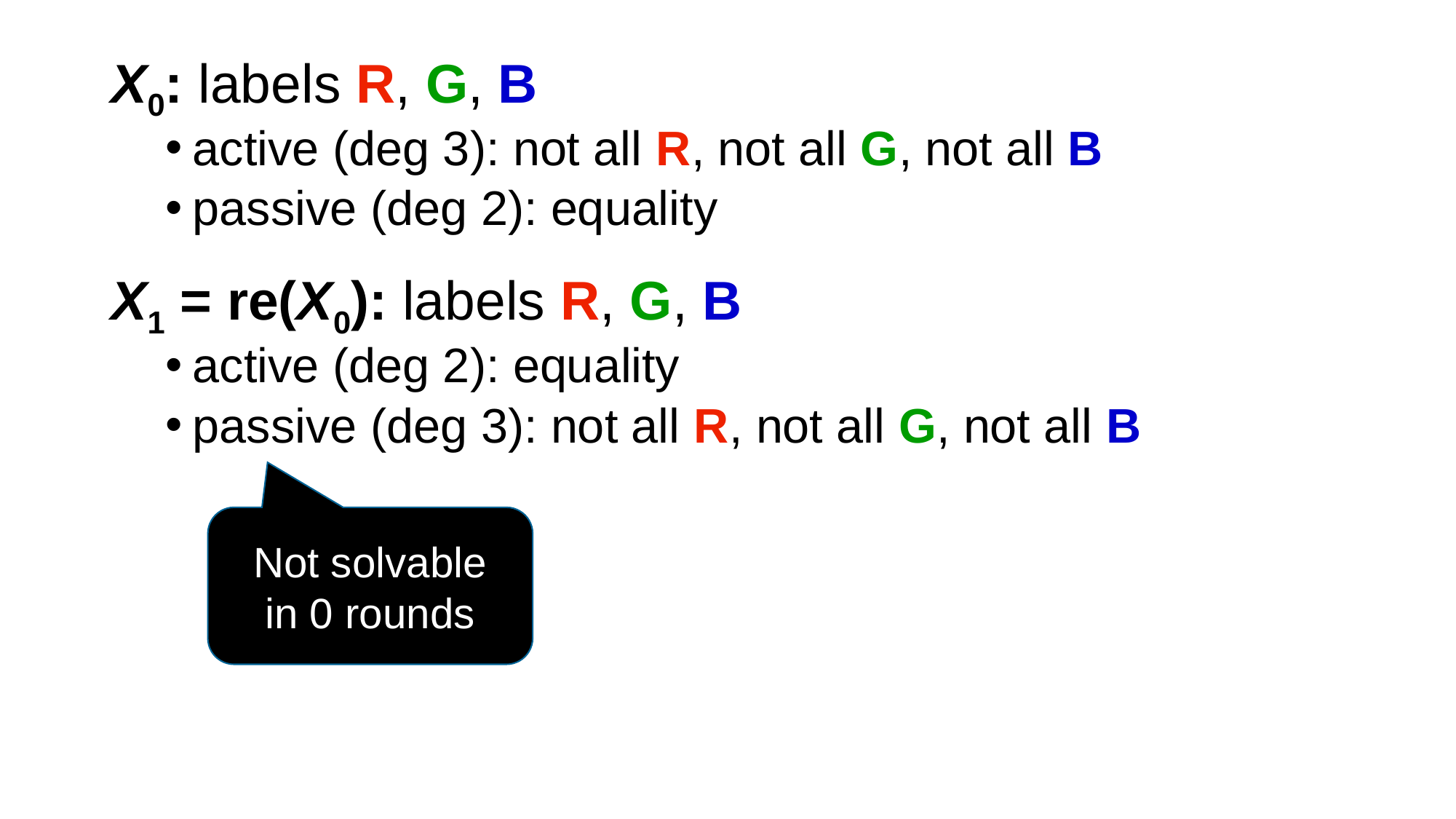

X0: labels R, G, B
active (deg 3): not all R, not all G, not all B
passive (deg 2): equality
X1 = re(X0): labels R, G, B
active (deg 2): equality
passive (deg 3): not all R, not all G, not all B
X2 = re(X1): labels R, G, B, RG, RB, GB, RGB
active (deg 3): not all with R,
not all with G, not all with B
passive (deg 2): non-empty intersection
Not solvable
in 0 rounds